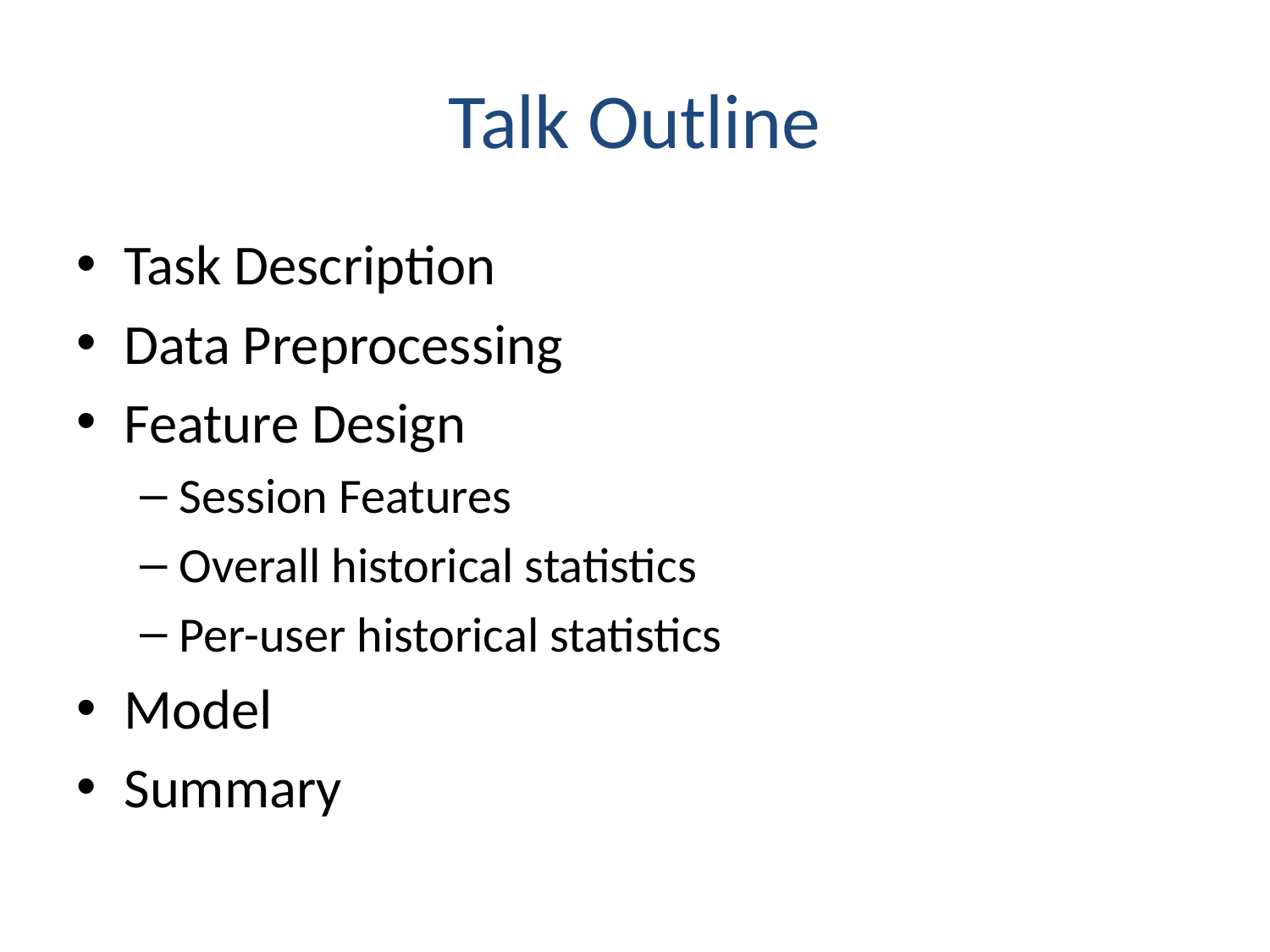

# Talk Outline
Task Description
Data Preprocessing
Feature Design
Session Features
Overall historical statistics
Per-user historical statistics
Model
Summary